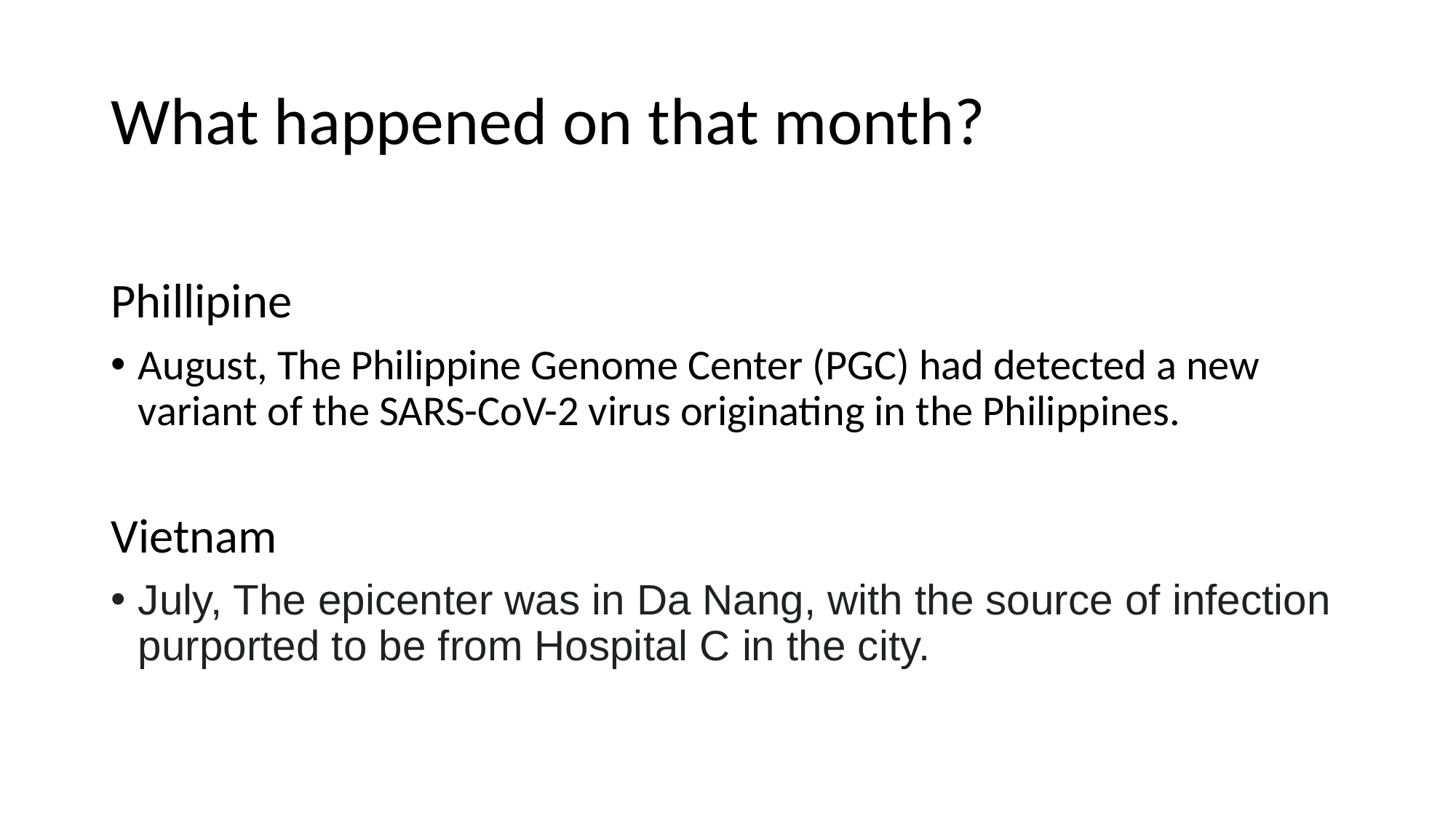

# What happened on that month?
Phillipine
August, The Philippine Genome Center (PGC) had detected a new variant of the SARS-CoV-2 virus originating in the Philippines.

Vietnam
July, The epicenter was in Da Nang, with the source of infection purported to be from Hospital C in the city.